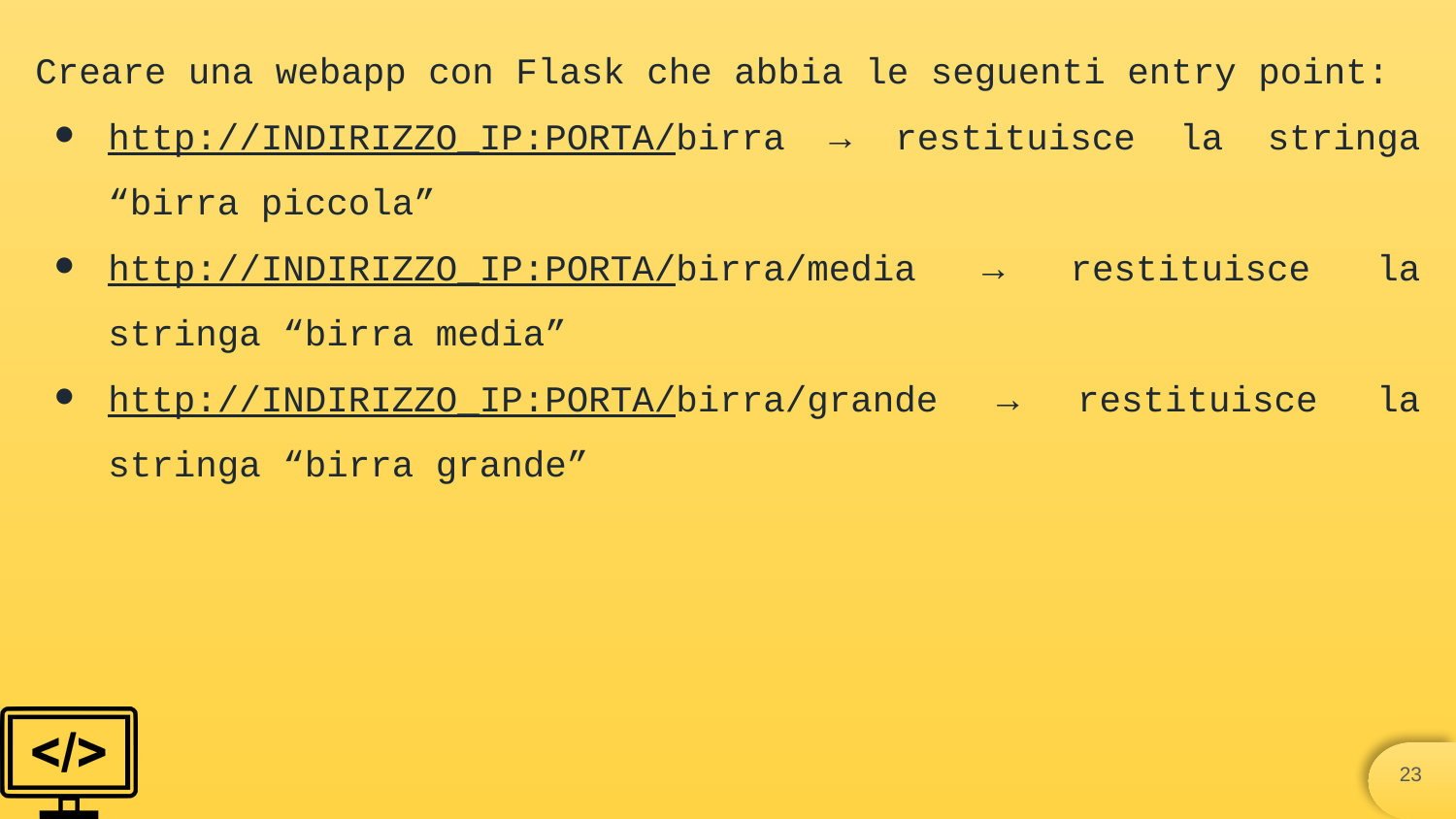

Creare una webapp con Flask che abbia le seguenti entry point:
http://INDIRIZZO_IP:PORTA/birra → restituisce la stringa “birra piccola”
http://INDIRIZZO_IP:PORTA/birra/media → restituisce la stringa “birra media”
http://INDIRIZZO_IP:PORTA/birra/grande → restituisce la stringa “birra grande”
23